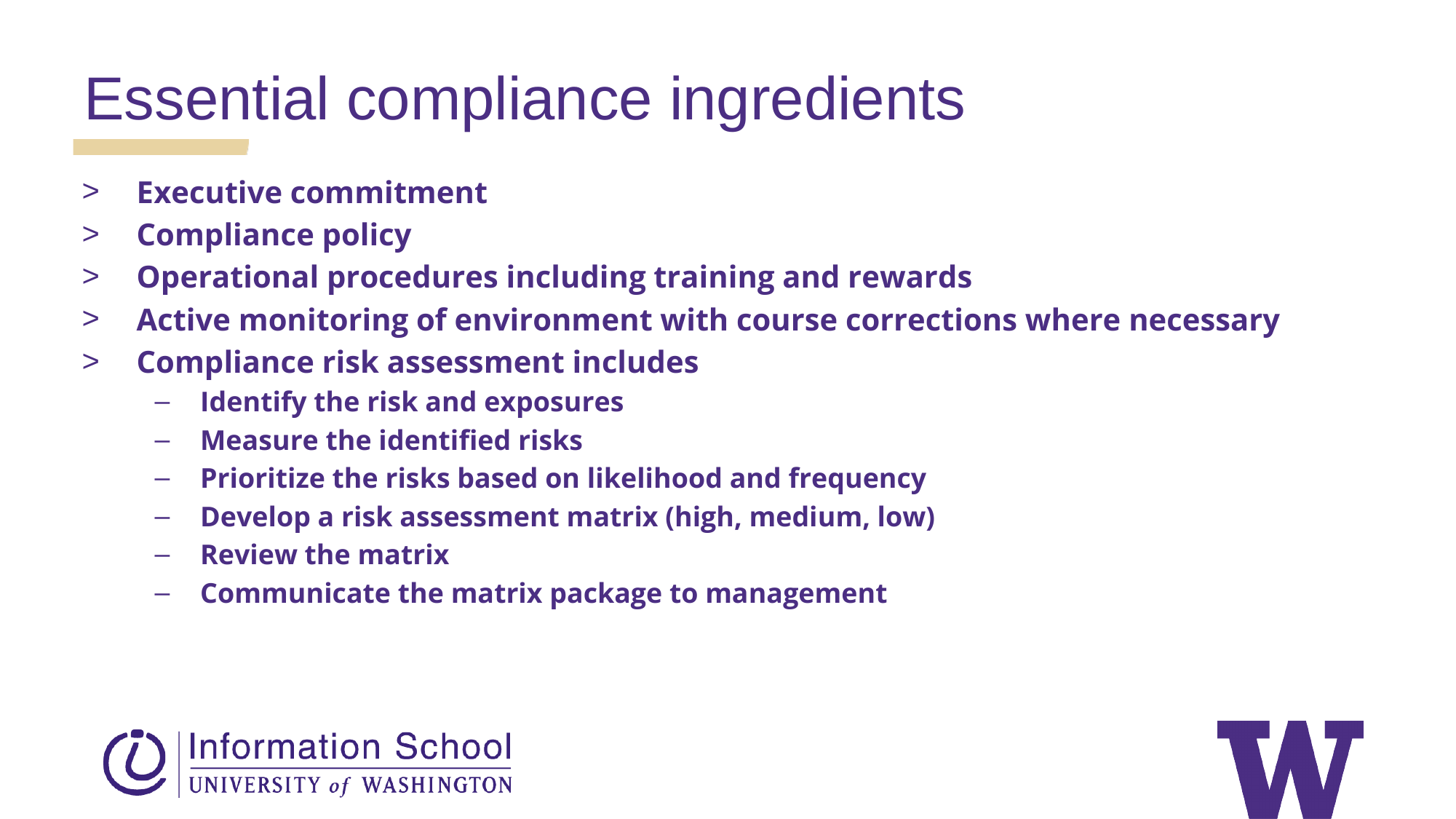

Essential compliance ingredients
Executive commitment
Compliance policy
Operational procedures including training and rewards
Active monitoring of environment with course corrections where necessary
Compliance risk assessment includes
Identify the risk and exposures
Measure the identified risks
Prioritize the risks based on likelihood and frequency
Develop a risk assessment matrix (high, medium, low)
Review the matrix
Communicate the matrix package to management